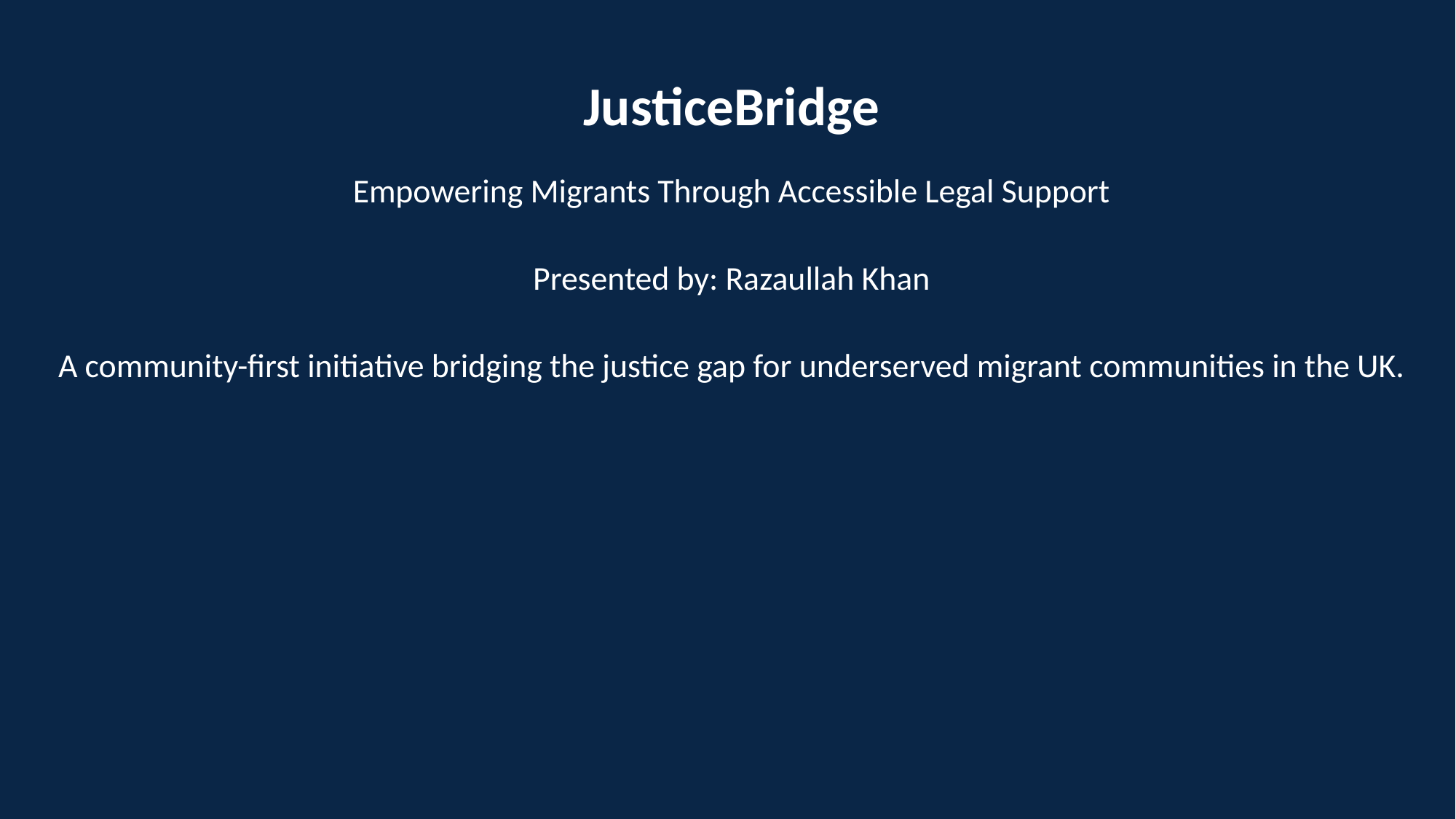

JusticeBridge
Empowering Migrants Through Accessible Legal Support
Presented by: Razaullah Khan
A community-first initiative bridging the justice gap for underserved migrant communities in the UK.